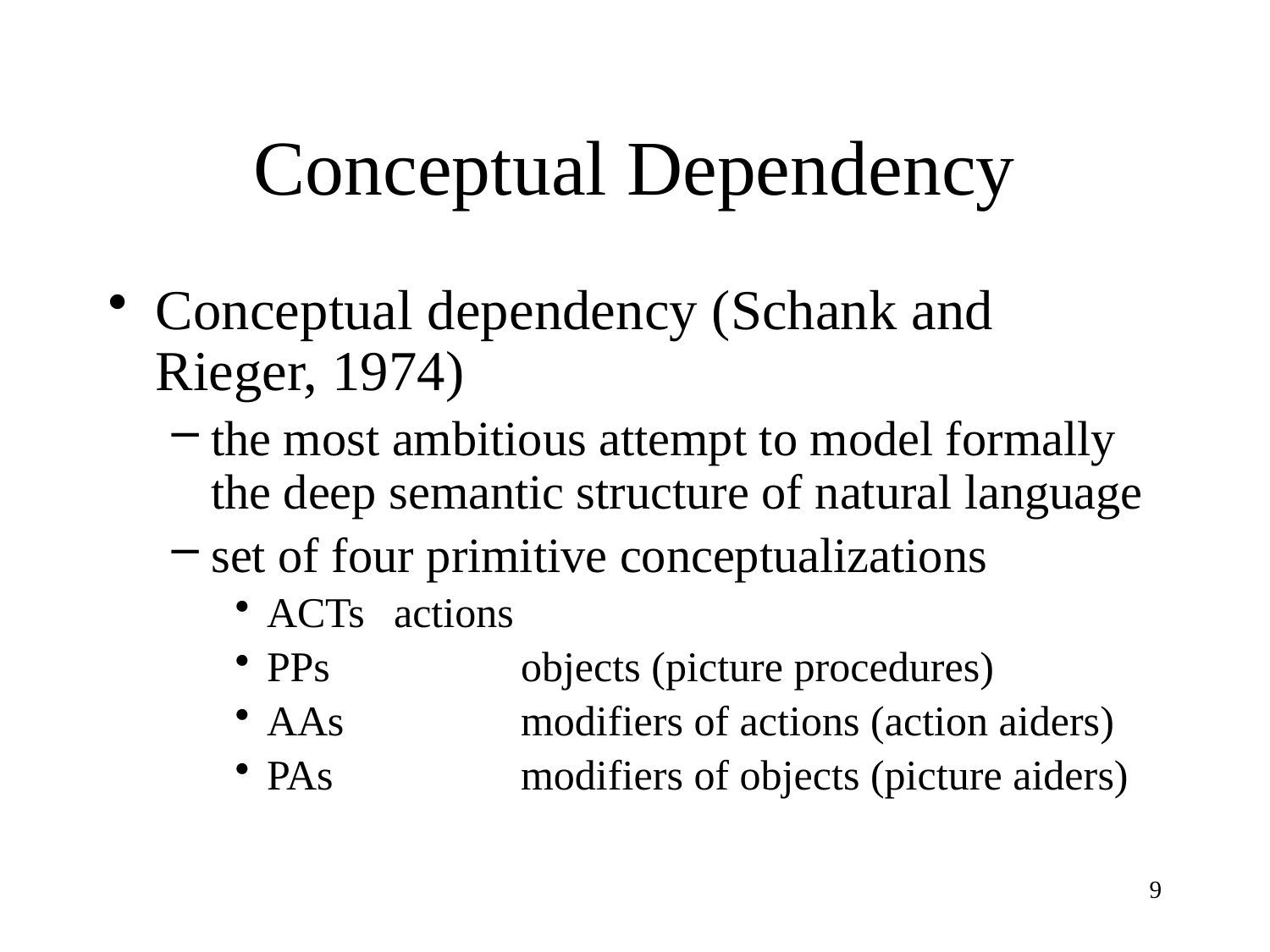

# Conceptual Dependency
Conceptual dependency (Schank and Rieger, 1974)
the most ambitious attempt to model formally the deep semantic structure of natural language
set of four primitive conceptualizations
ACTs	actions
PPs		objects (picture procedures)
AAs		modifiers of actions (action aiders)
PAs		modifiers of objects (picture aiders)
9